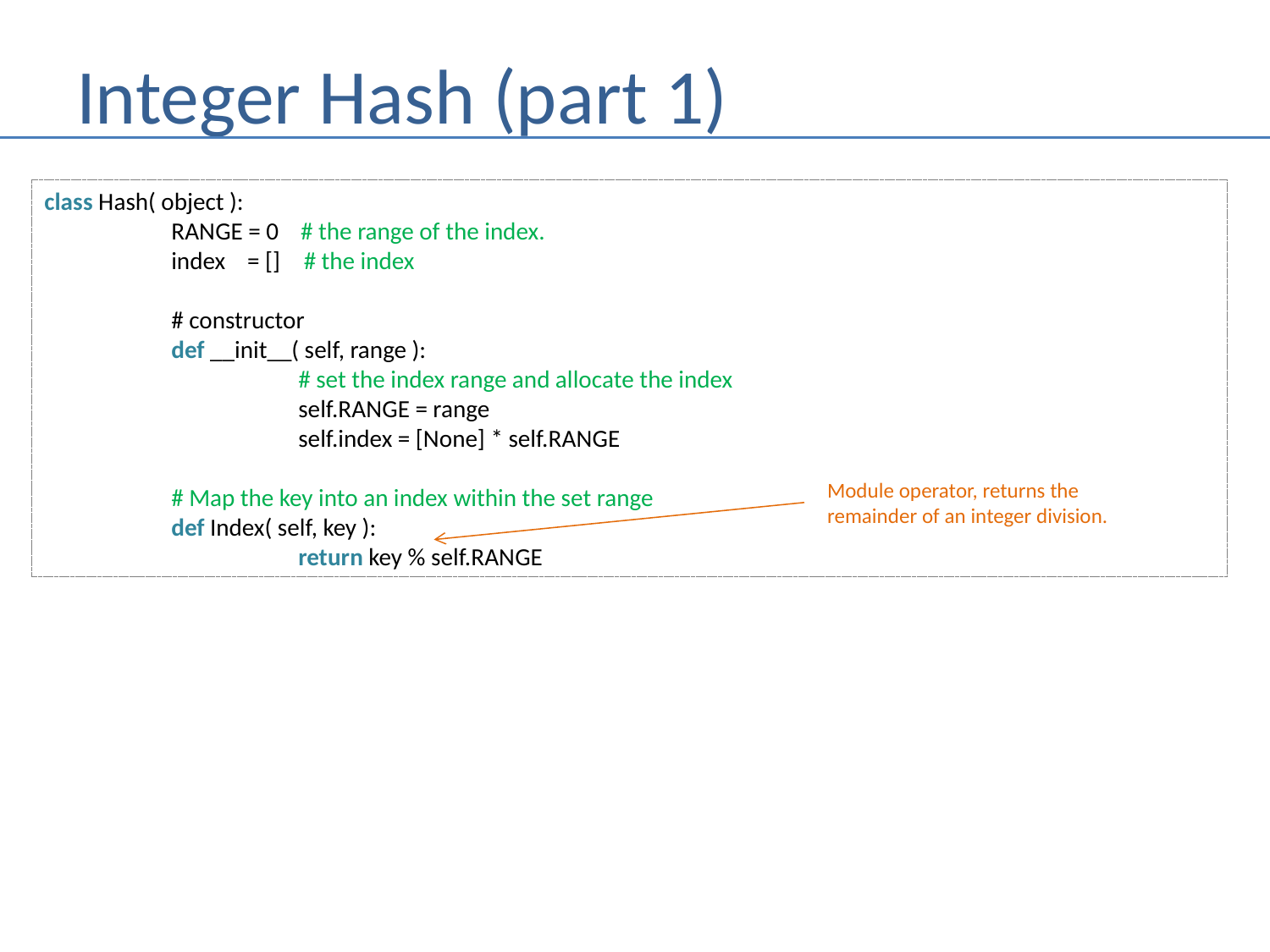

# Integer Hash (part 1)
class Hash( object ):
	RANGE = 0    # the range of the index.
	index    = []  	 # the index

	# constructor
	def __init__( self, range ):
		# set the index range and allocate the index
		self.RANGE = range
		self.index = [None] * self.RANGE

	# Map the key into an index within the set range
	def Index( self, key ):
		return key % self.RANGE
Module operator, returns the remainder of an integer division.